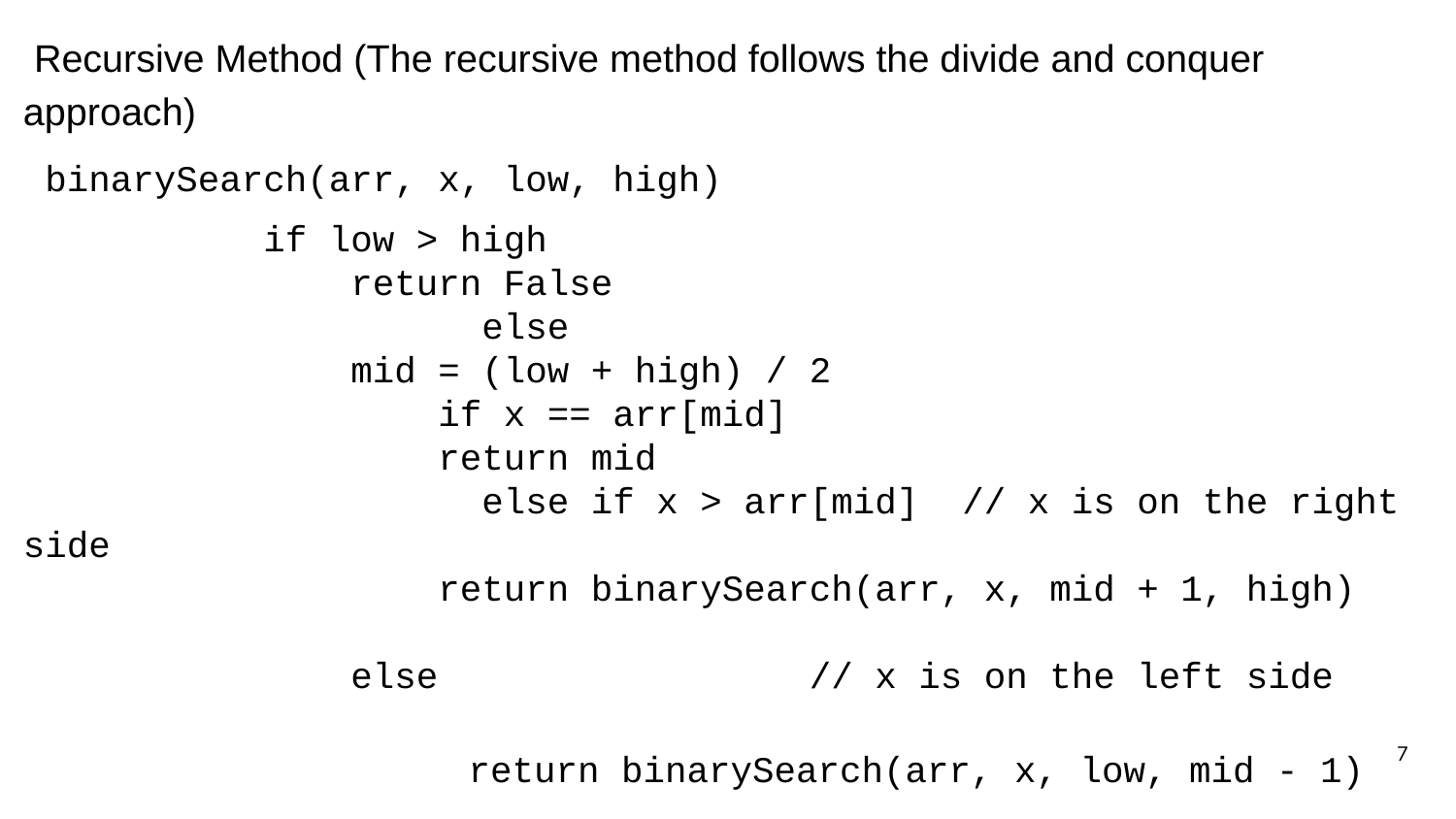

Recursive Method (The recursive method follows the divide and conquer approach)
 binarySearch(arr, x, low, high)
           if low > high
               return False
       		 else
               mid = (low + high) / 2
                   if x == arr[mid]
                   return mid
       		 else if x > arr[mid]  // x is on the right side
                   return binarySearch(arr, x, mid + 1, high)

               else                 // x is on the left side

                   return binarySearch(arr, x, low, mid - 1)

7